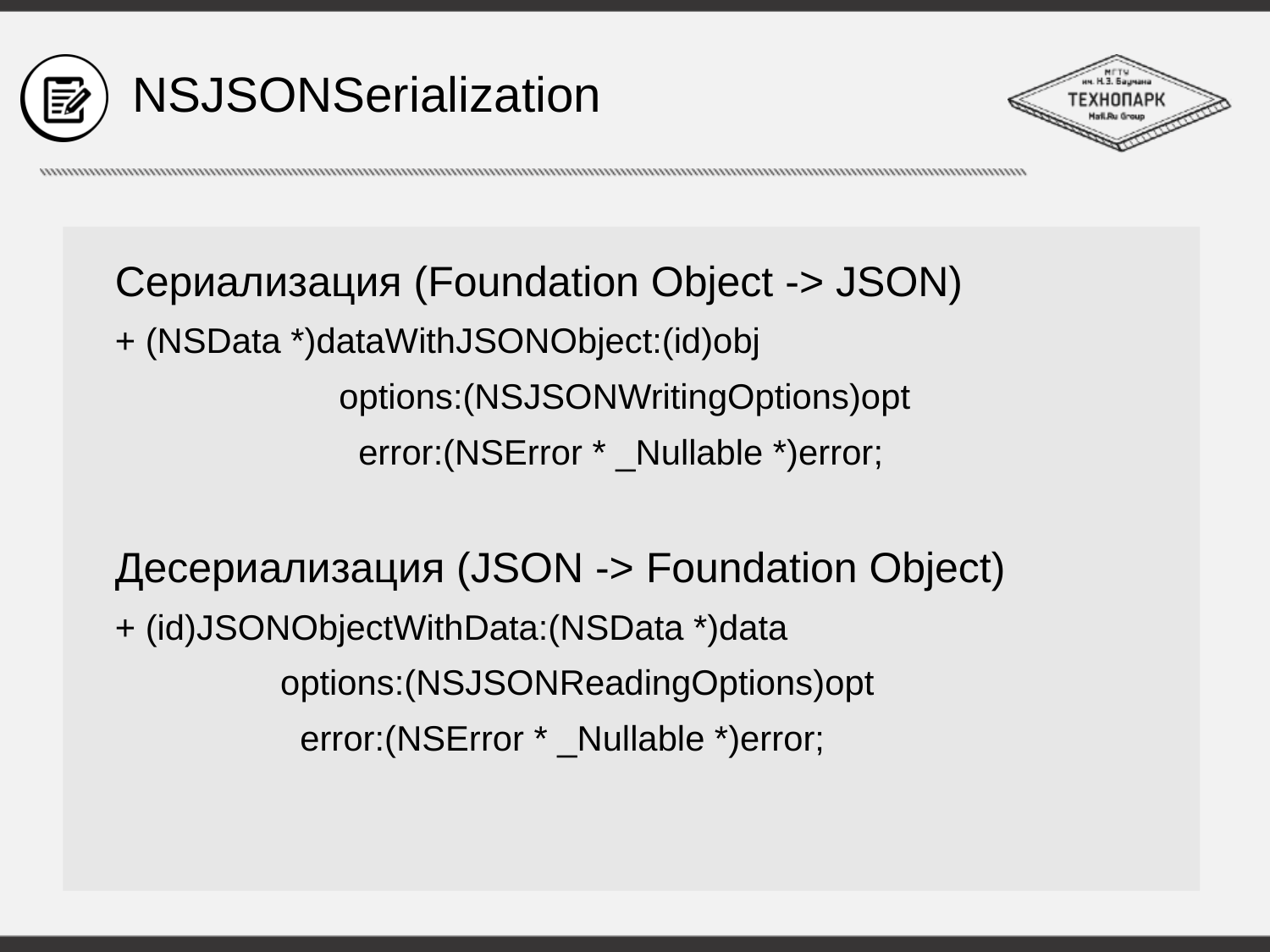

# NSJSONSerialization
Сериализация (Foundation Object -> JSON)
+ (NSData *)dataWithJSONObject:(id)obj
                       options:(NSJSONWritingOptions)opt
                         error:(NSError * _Nullable *)error;

Десериализация (JSON -> Foundation Object)
+ (id)JSONObjectWithData:(NSData *)data
                 options:(NSJSONReadingOptions)opt
                   error:(NSError * _Nullable *)error;